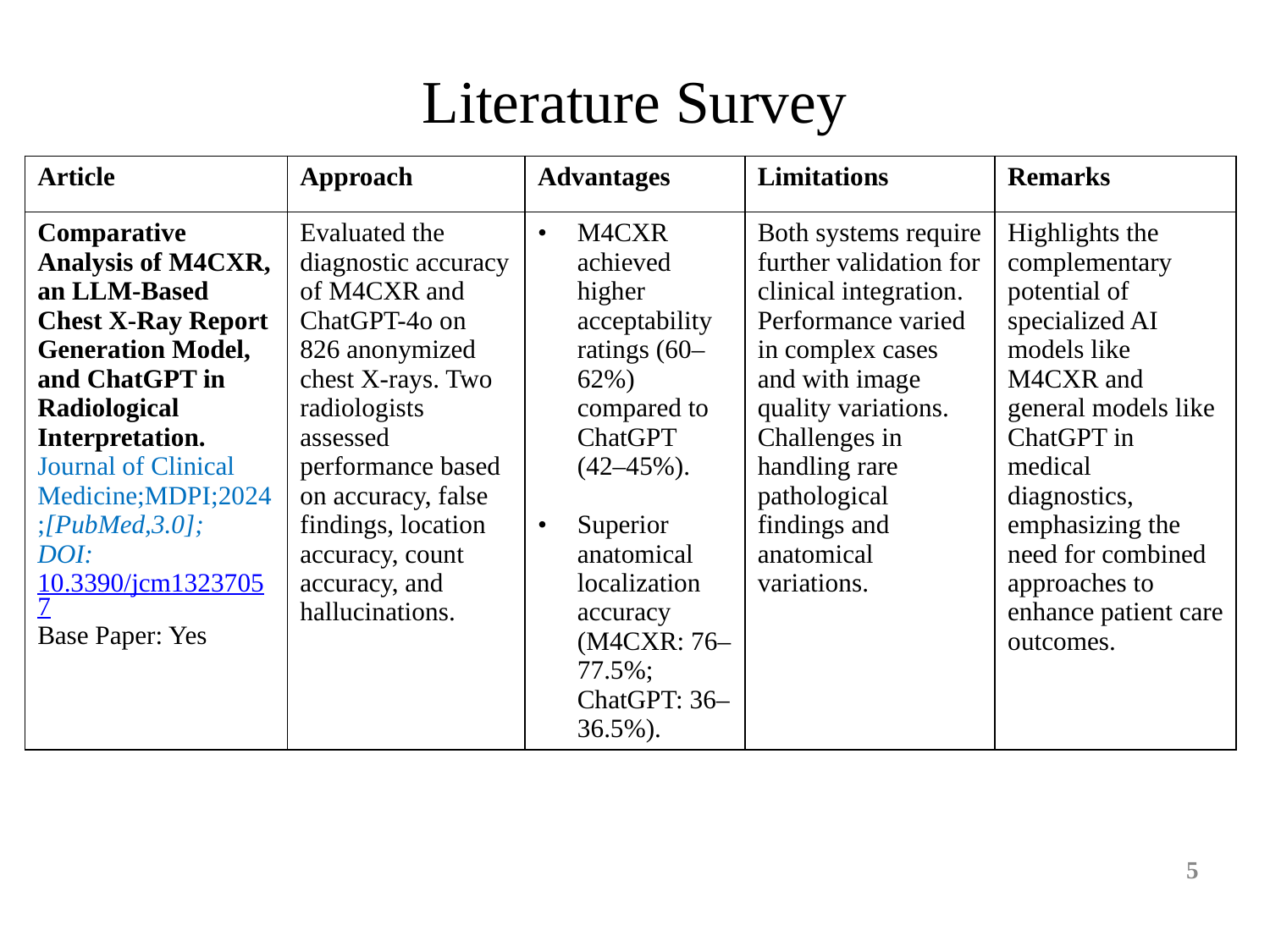

# Literature Survey
| Article | Approach | Advantages | Limitations | Remarks |
| --- | --- | --- | --- | --- |
| Comparative Analysis of M4CXR, an LLM-Based Chest X-Ray Report Generation Model, and ChatGPT in Radiological Interpretation. Journal of Clinical Medicine;MDPI;2024;[PubMed,3.0]; DOI: 10.3390/jcm13237057 Base Paper: Yes | Evaluated the diagnostic accuracy of M4CXR and ChatGPT-4o on 826 anonymized chest X-rays. Two radiologists assessed performance based on accuracy, false findings, location accuracy, count accuracy, and hallucinations. | M4CXR achieved higher acceptability ratings (60–62%) compared to ChatGPT (42–45%). Superior anatomical localization accuracy (M4CXR: 76–77.5%; ChatGPT: 36–36.5%). | Both systems require further validation for clinical integration. Performance varied in complex cases and with image quality variations. Challenges in handling rare pathological findings and anatomical variations. | Highlights the complementary potential of specialized AI models like M4CXR and general models like ChatGPT in medical diagnostics, emphasizing the need for combined approaches to enhance patient care outcomes. |
5